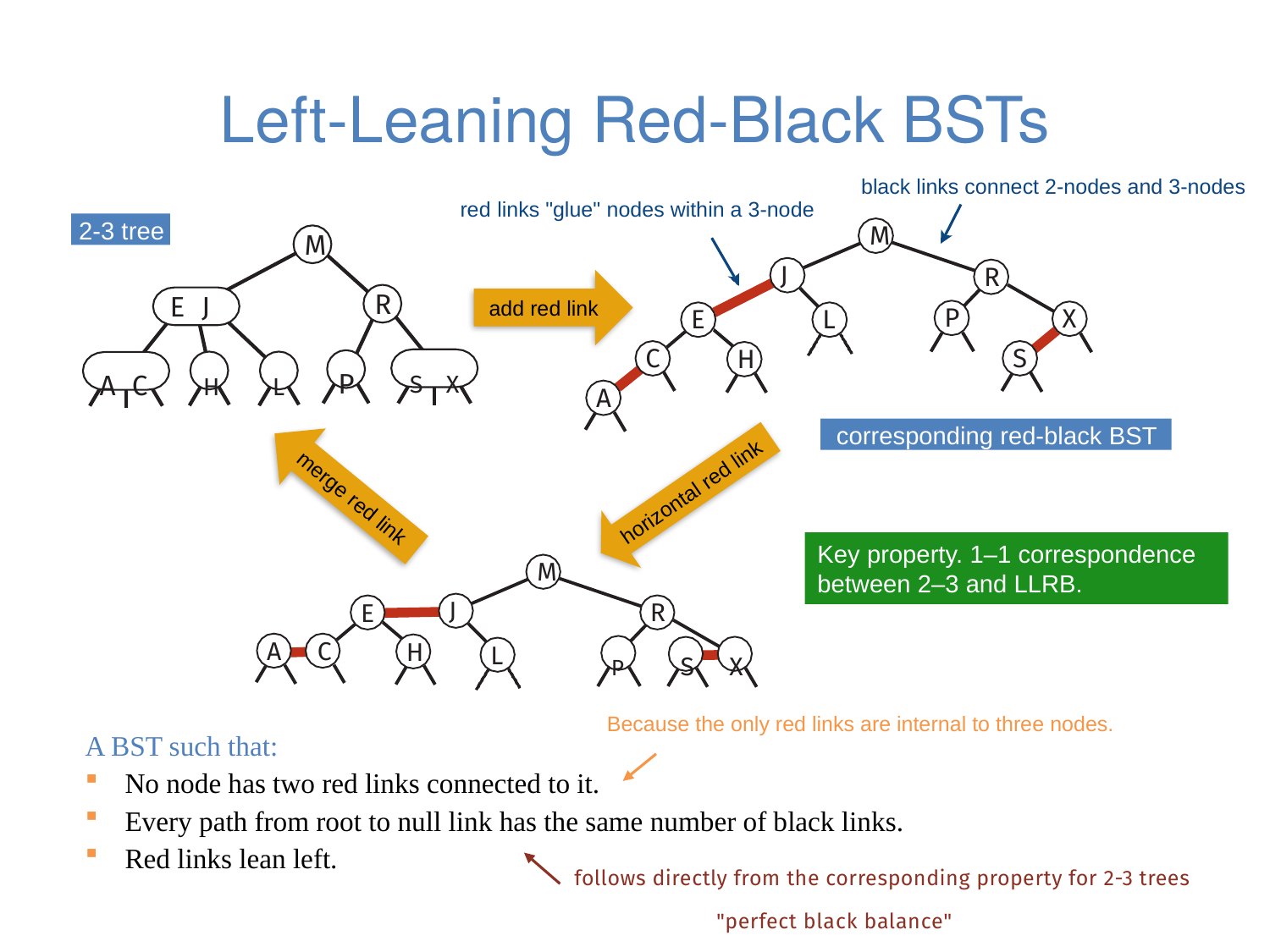

# Left-Leaning Red-Black BSTs
black links connect 2-nodes and 3-nodes
red links "glue" nodes within a 3-node

2-3 tree
M

M

J

R

add red link

R

E J

P
X

E
L

S
C
H

P	S X

A  C	H	L

A

corresponding red-black BST
merge red link
horizontal red link
Key property. 1–1 correspondence between 2–3 and LLRB.
M

J

R
E

A	C
H

P	S	X

L

Because the only red links are internal to three nodes.
A BST such that:
No node has two red links connected to it.
Every path from root to null link has the same number of black links.
Red links lean left.

follows directly from the corresponding property for 2-3 trees
"perfect black balance"